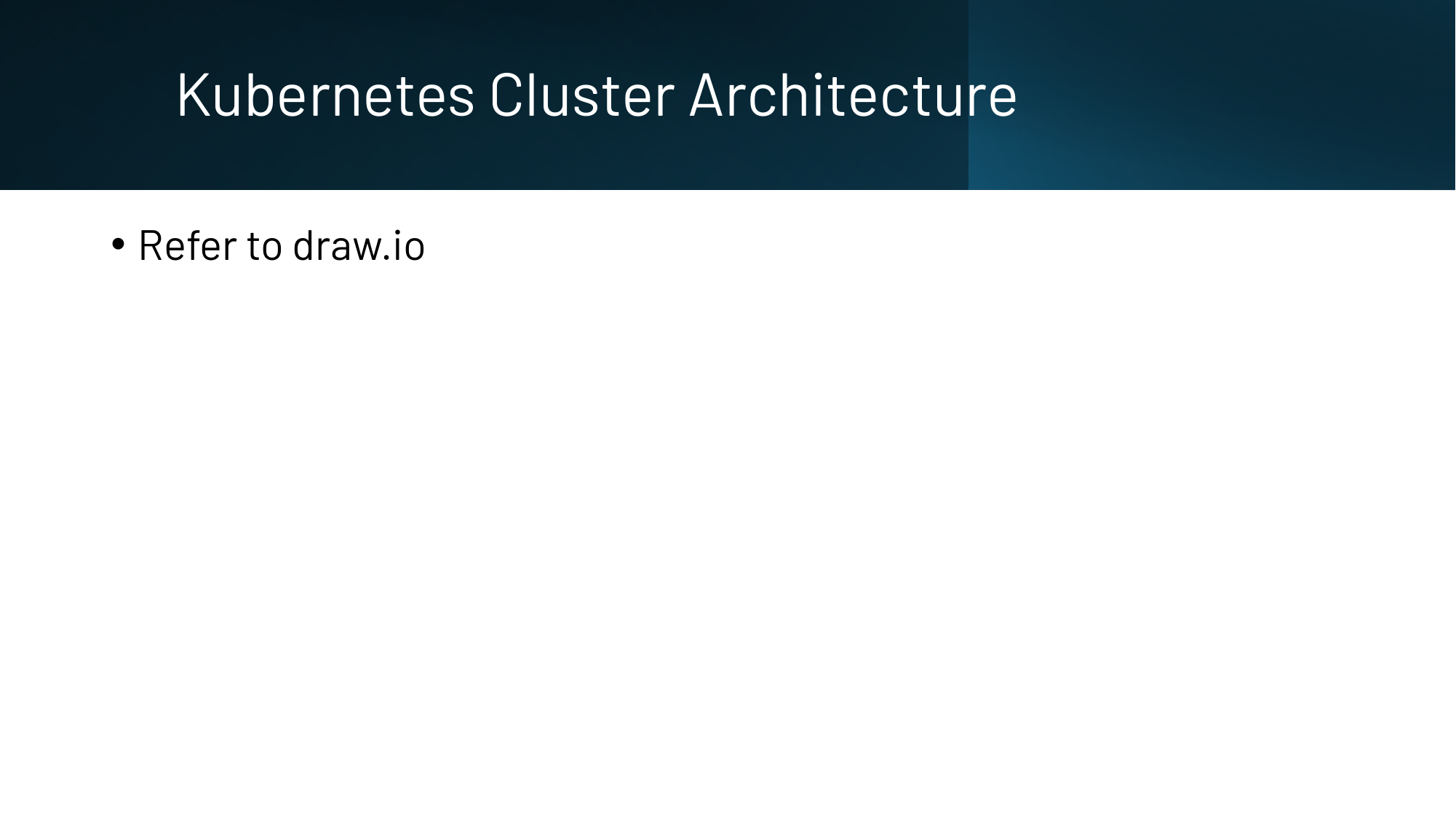

# Kubernetes Cluster Architecture
Refer to draw.io